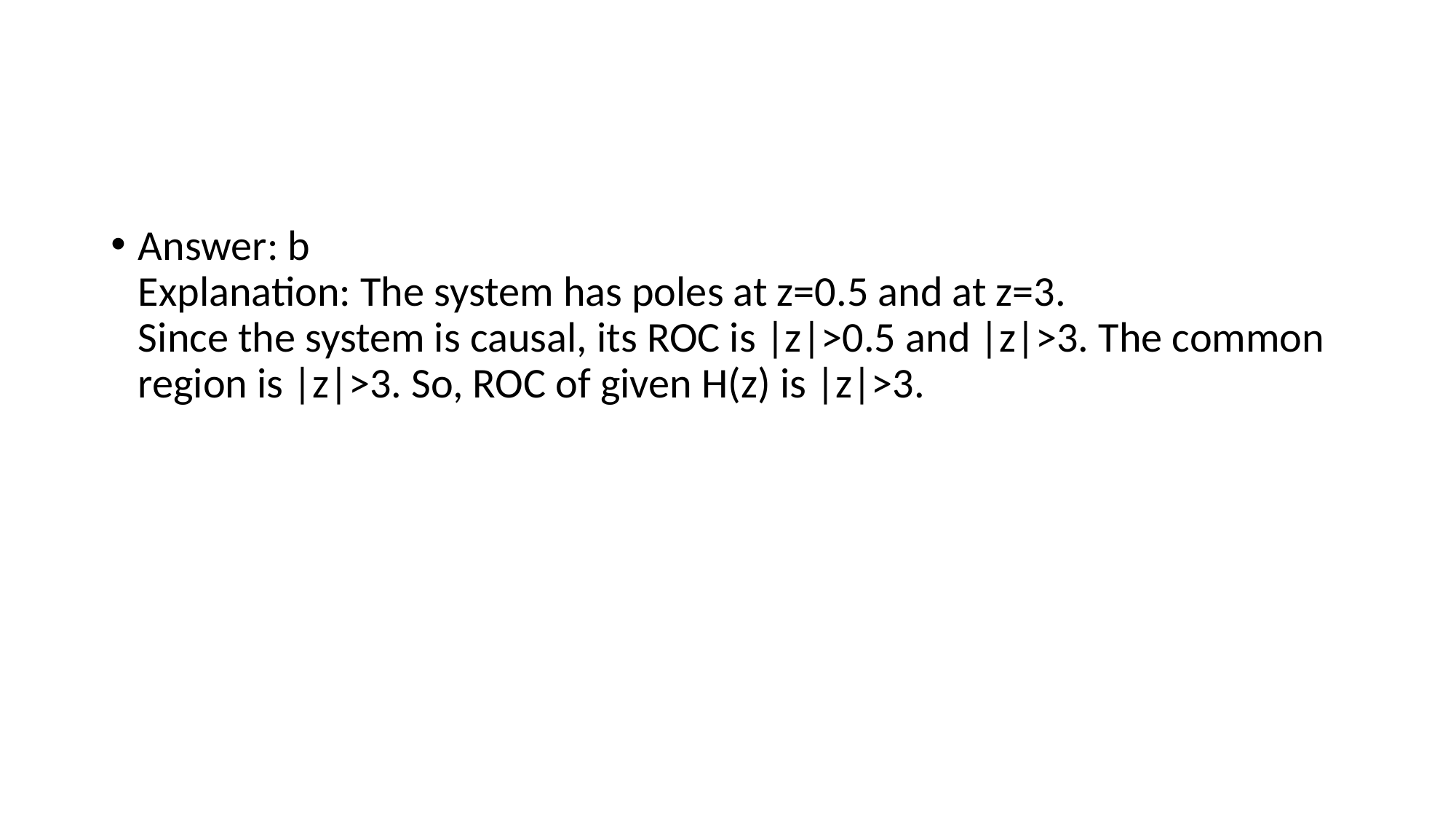

#
Answer: b
Explanation: The system has poles at z=0.5 and at z=3.
Since the system is causal, its ROC is |z|>0.5 and |z|>3. The common region is |z|>3. So, ROC of given H(z) is |z|>3.